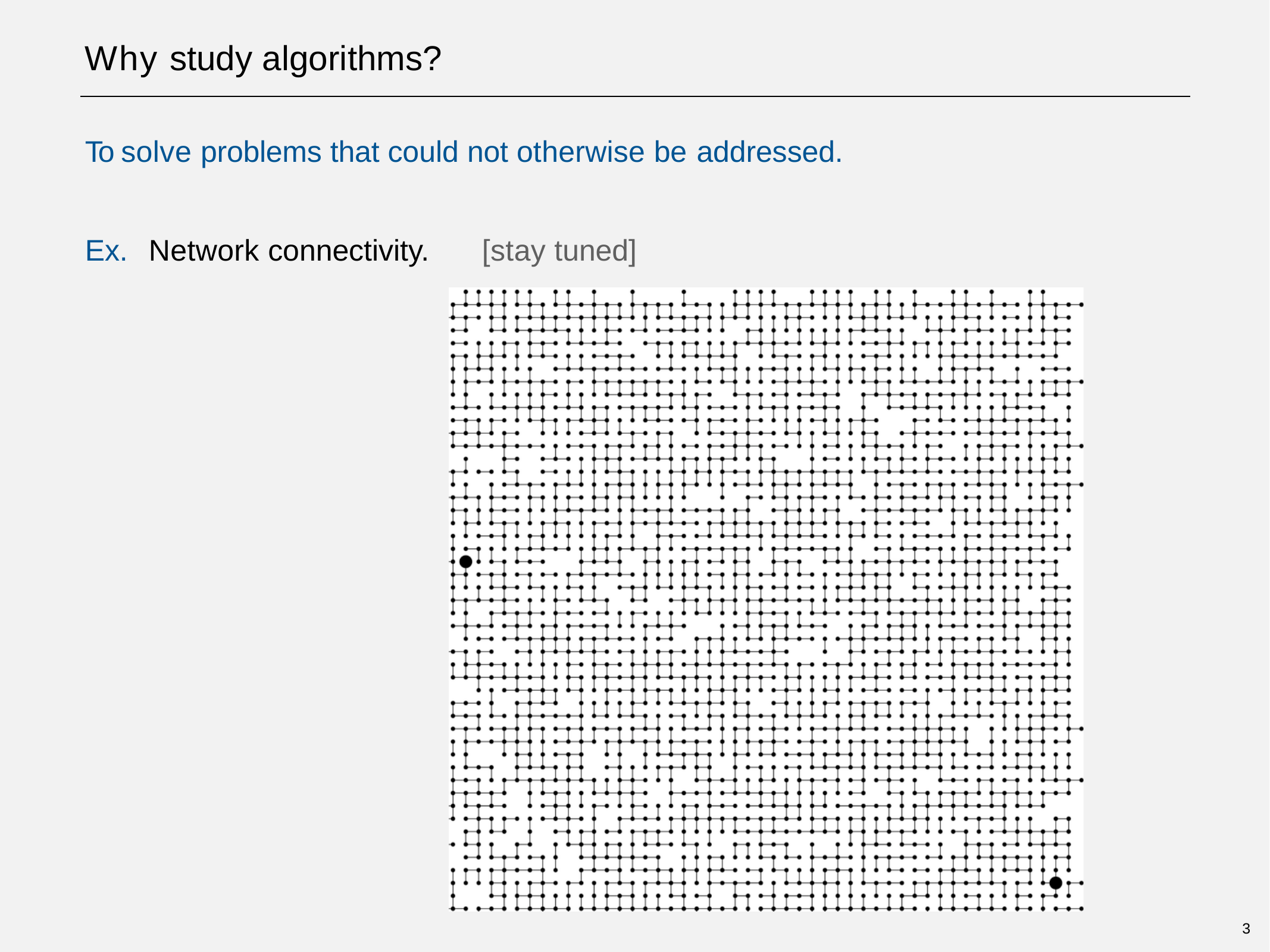

# Why study algorithms?
To solve problems that could not otherwise be addressed.

Ex.	Network connectivity.	[stay tuned]

3